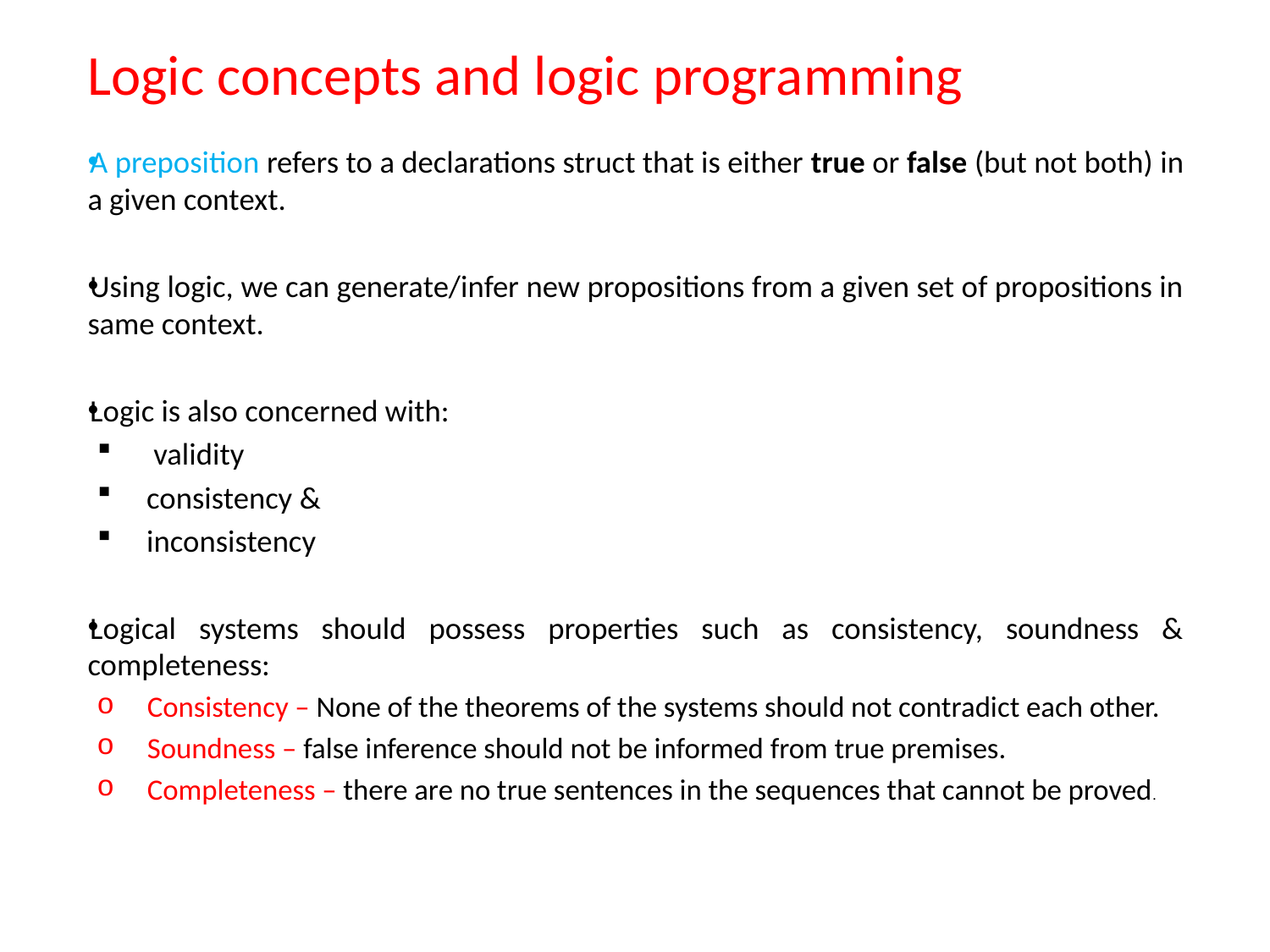

# Logic concepts and logic programming
A preposition refers to a declarations struct that is either true or false (but not both) in a given context.

Using logic, we can generate/infer new propositions from a given set of propositions in same context.

Logic is also concerned with:
 validity
consistency &
inconsistency

Logical systems should possess properties such as consistency, soundness & completeness:
Consistency – None of the theorems of the systems should not contradict each other.
Soundness – false inference should not be informed from true premises.
Completeness – there are no true sentences in the sequences that cannot be proved.